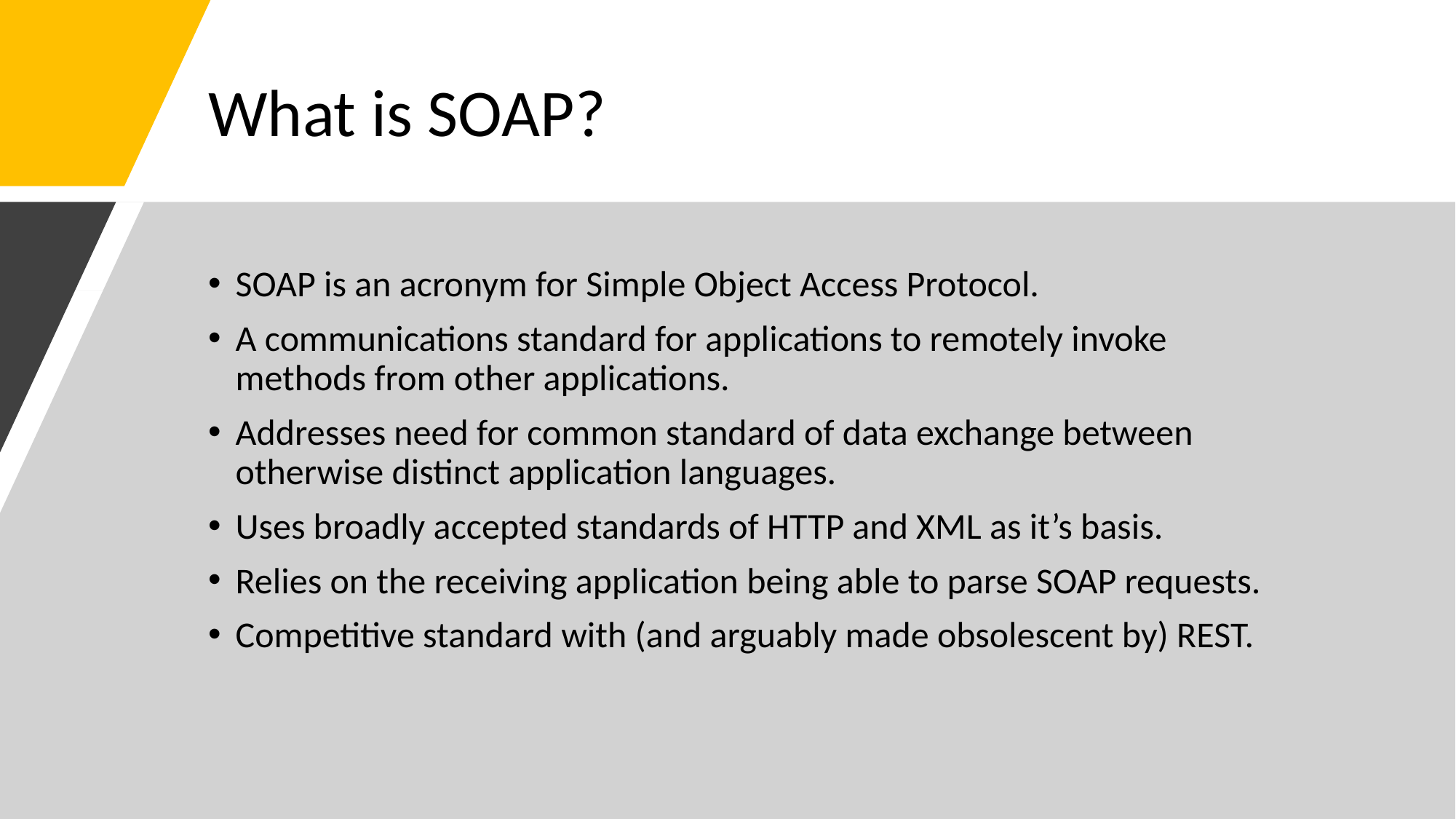

# What is SOAP?

SOAP is an acronym for Simple Object Access Protocol.
A communications standard for applications to remotely invoke methods from other applications.
Addresses need for common standard of data exchange between otherwise distinct application languages.
Uses broadly accepted standards of HTTP and XML as it’s basis.
Relies on the receiving application being able to parse SOAP requests.
Competitive standard with (and arguably made obsolescent by) REST.